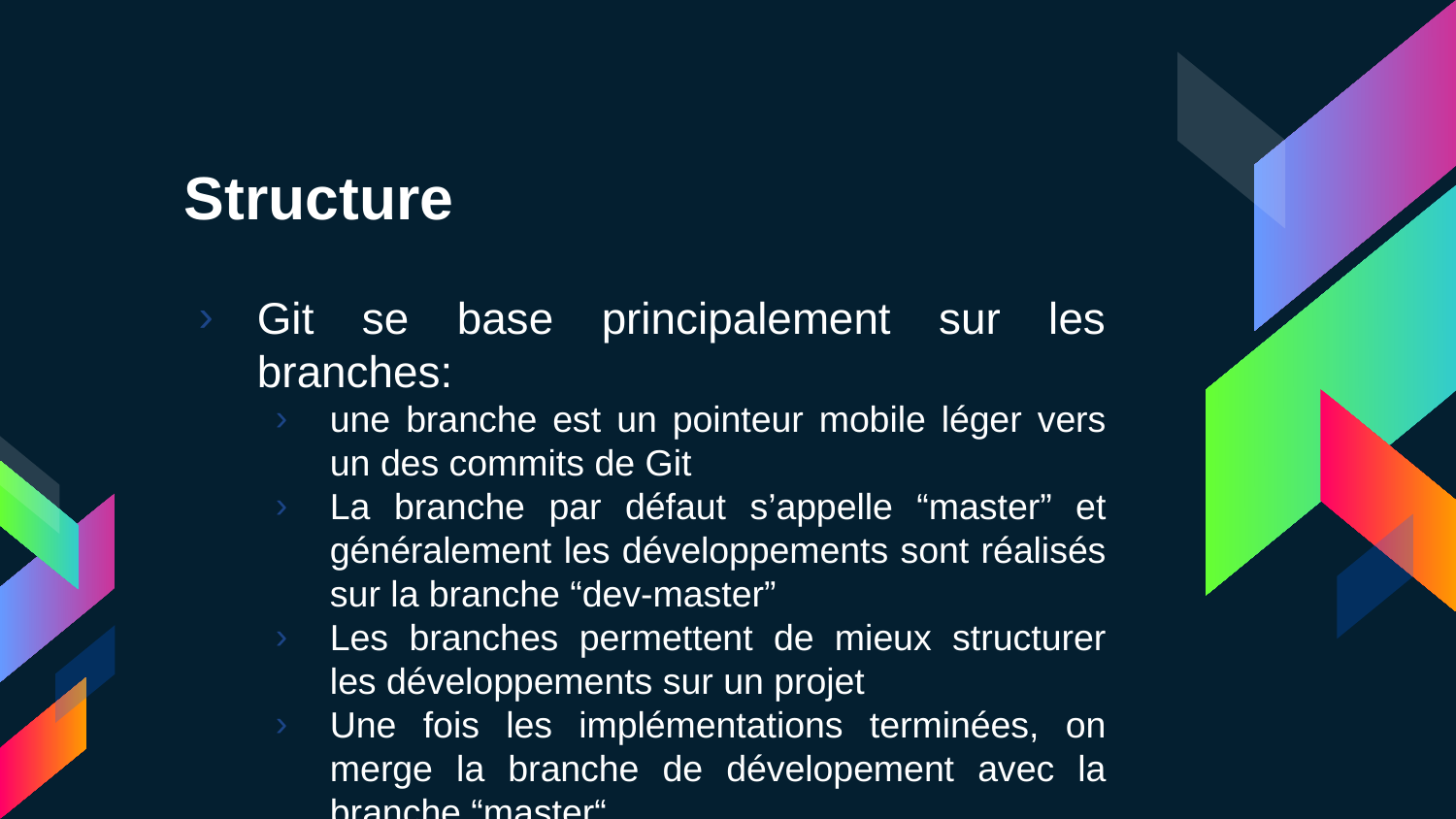

# Structure
Git se base principalement sur les branches:
une branche est un pointeur mobile léger vers un des commits de Git
La branche par défaut s’appelle “master” et généralement les développements sont réalisés sur la branche “dev-master”
Les branches permettent de mieux structurer les développements sur un projet
Une fois les implémentations terminées, on merge la branche de dévelopement avec la branche “master“